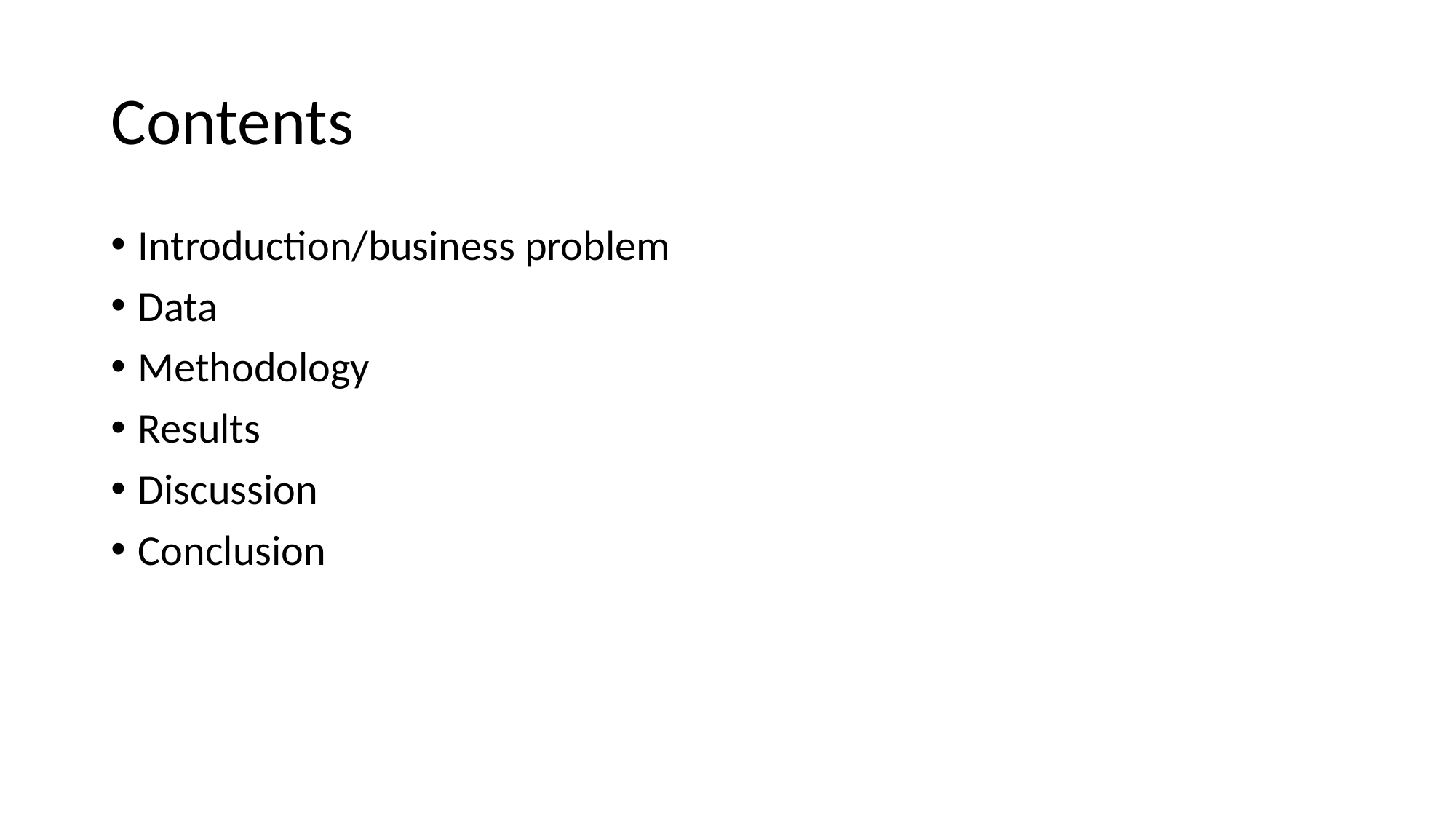

# Contents
Introduction/business problem
Data
Methodology
Results
Discussion
Conclusion